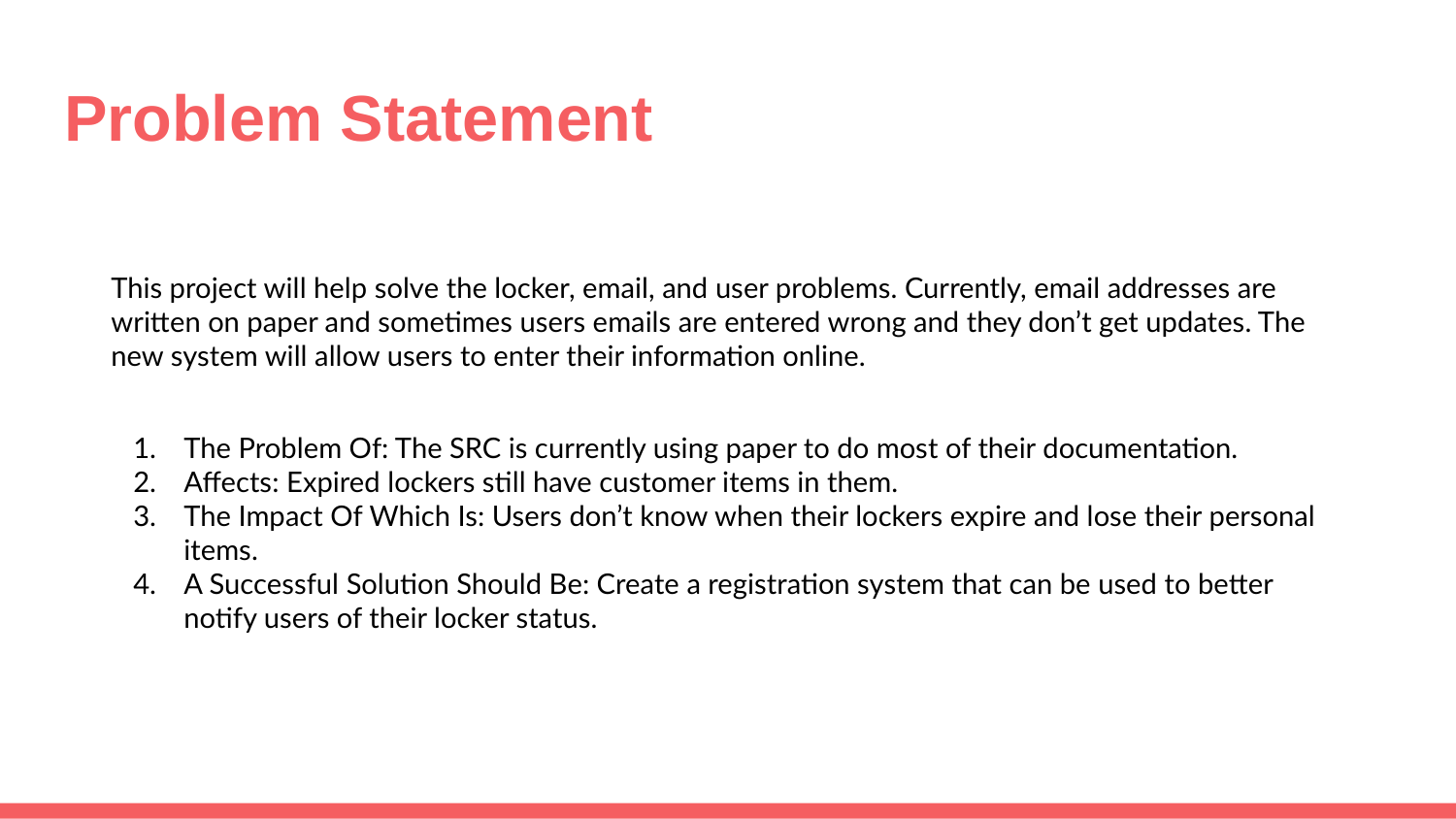

# Problem Statement
This project will help solve the locker, email, and user problems. Currently, email addresses are written on paper and sometimes users emails are entered wrong and they don’t get updates. The new system will allow users to enter their information online.

The Problem Of: The SRC is currently using paper to do most of their documentation.
Affects: Expired lockers still have customer items in them.
The Impact Of Which Is: Users don’t know when their lockers expire and lose their personal items.
A Successful Solution Should Be: Create a registration system that can be used to better notify users of their locker status.